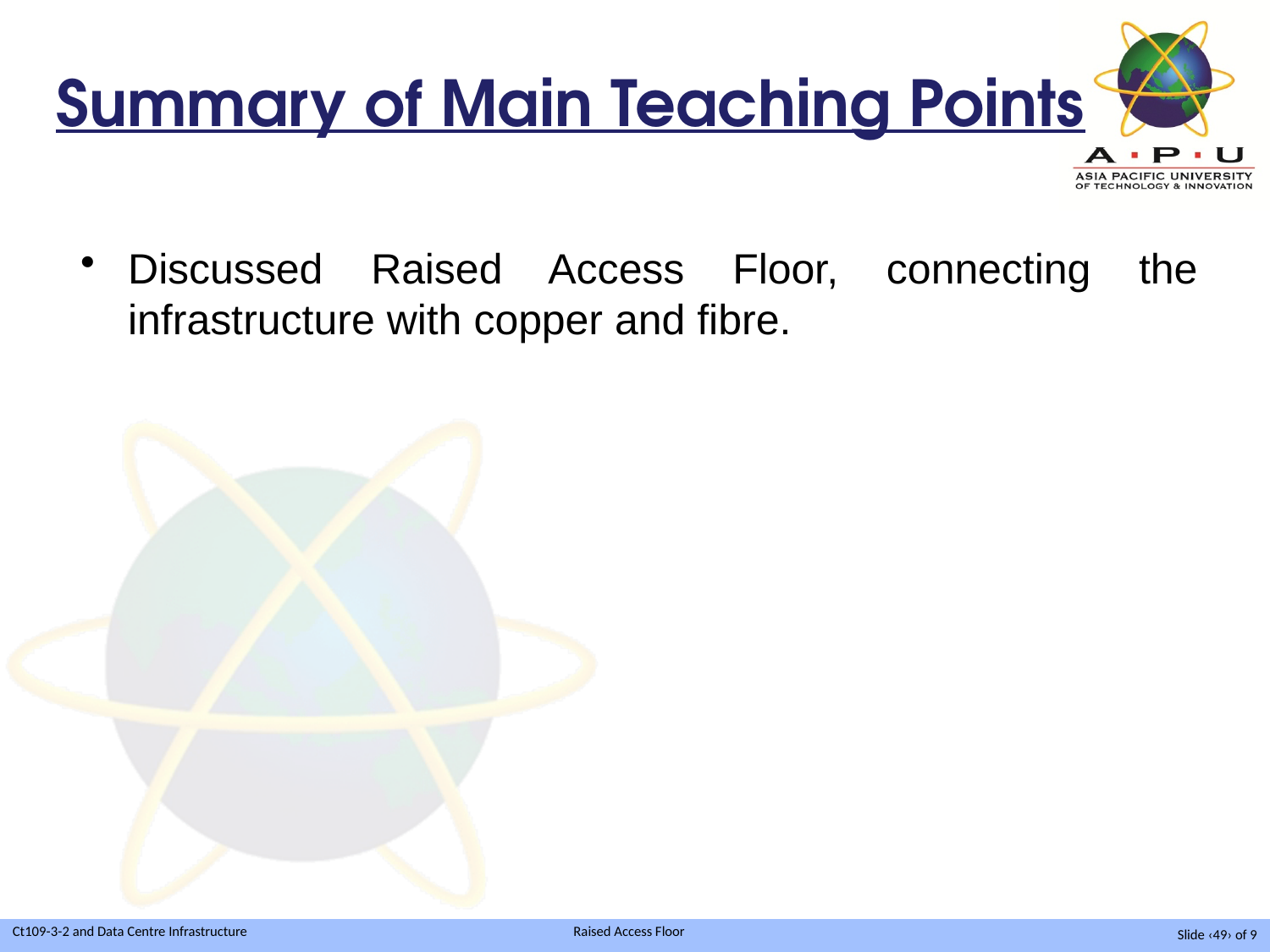

Summary of Main Teaching Points
Discussed Raised Access Floor, connecting the infrastructure with copper and fibre.

Slide ‹49› of 9